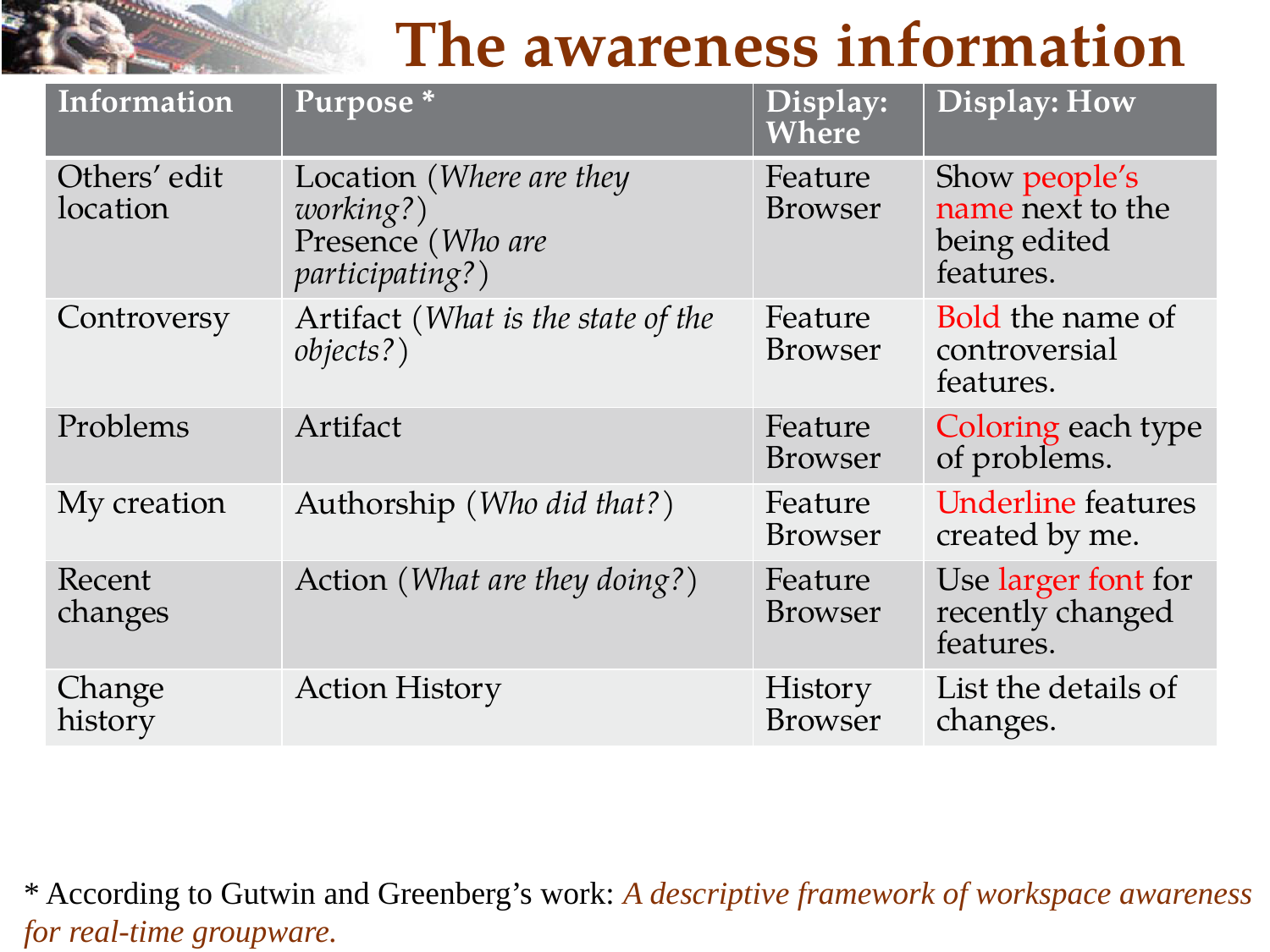

# The awareness information
| Information | Purpose \* | Display: Where | Display: How |
| --- | --- | --- | --- |
| Others’ edit location | Location (Where are they working?) Presence (Who are participating?) | Feature Browser | Show people’s name next to the being edited features. |
| Controversy | Artifact (What is the state of the objects?) | Feature Browser | Bold the name of controversial features. |
| Problems | Artifact | Feature Browser | Coloring each type of problems. |
| My creation | Authorship (Who did that?) | Feature Browser | Underline features created by me. |
| Recent changes | Action (What are they doing?) | Feature Browser | Use larger font for recently changed features. |
| Change history | Action History | History Browser | List the details of changes. |
* According to Gutwin and Greenberg’s work: A descriptive framework of workspace awareness for real-time groupware.